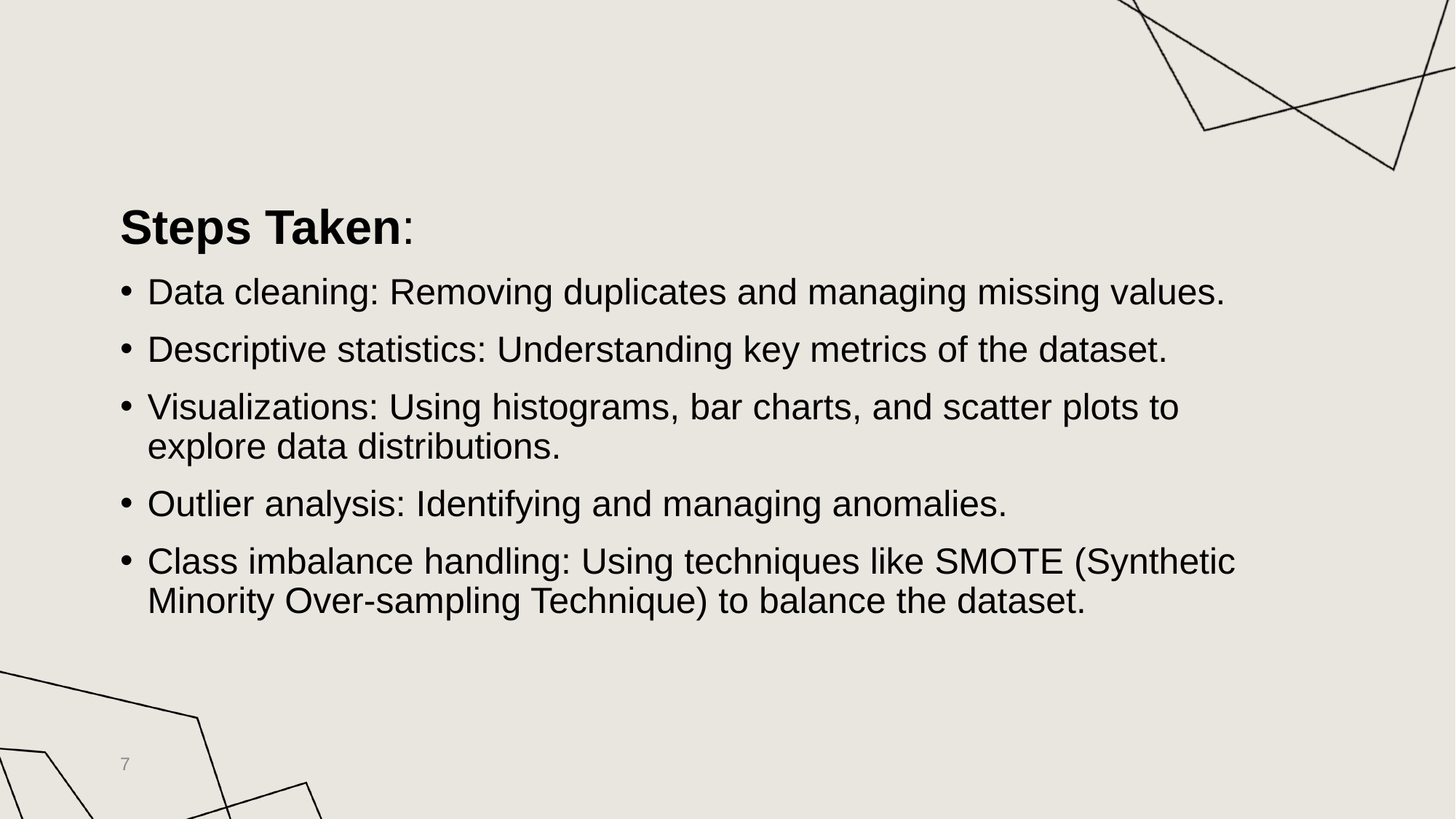

Steps Taken:
Data cleaning: Removing duplicates and managing missing values.
Descriptive statistics: Understanding key metrics of the dataset.
Visualizations: Using histograms, bar charts, and scatter plots to explore data distributions.
Outlier analysis: Identifying and managing anomalies.
Class imbalance handling: Using techniques like SMOTE (Synthetic Minority Over-sampling Technique) to balance the dataset.

7